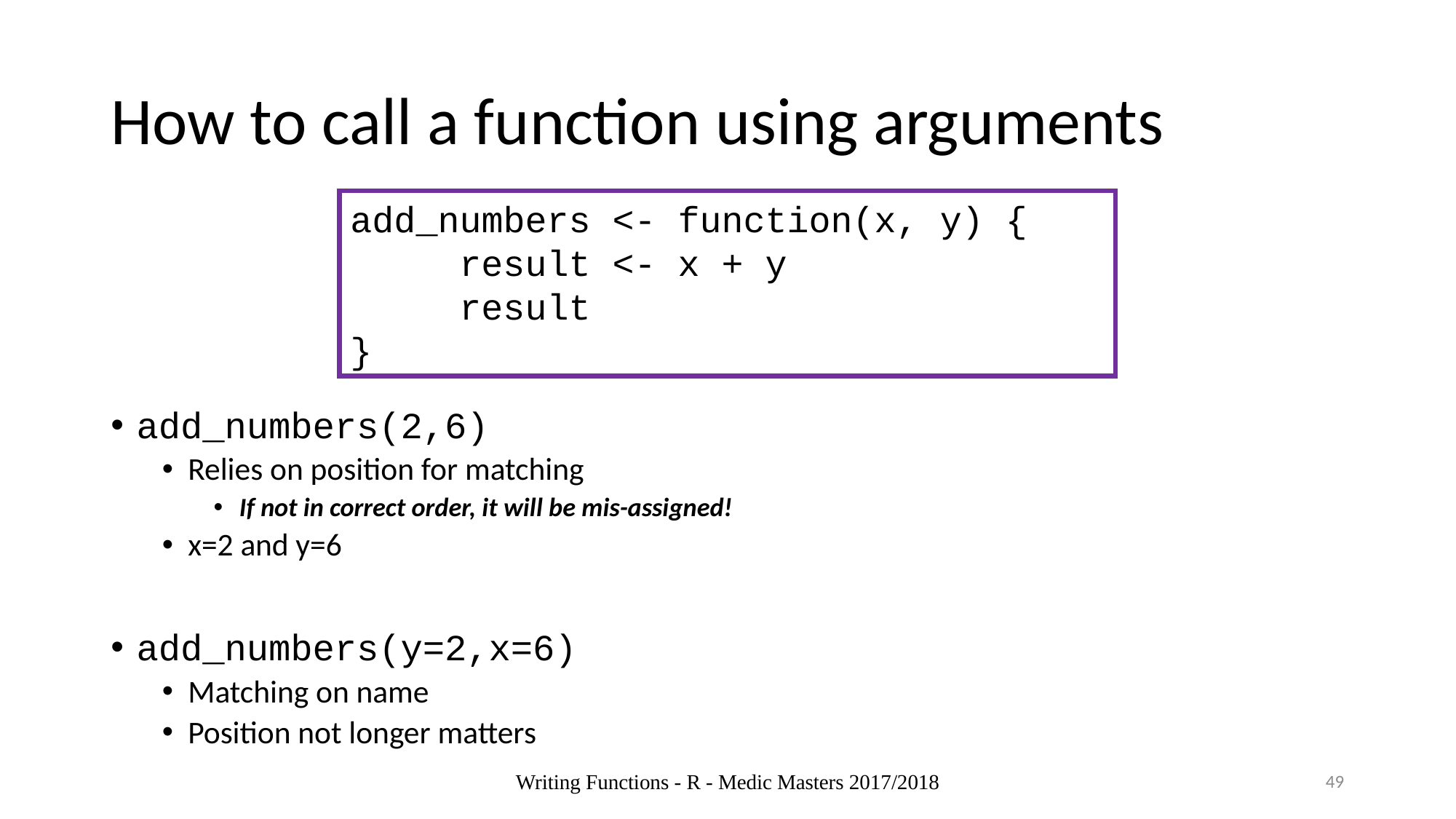

# How to call a function using arguments
add_numbers <- function(x, y) {
	result <- x + y
	result
}
add_numbers(2,6)
Relies on position for matching
If not in correct order, it will be mis-assigned!
x=2 and y=6

add_numbers(y=2,x=6)
Matching on name
Position not longer matters

Writing Functions - R - Medic Masters 2017/2018
49